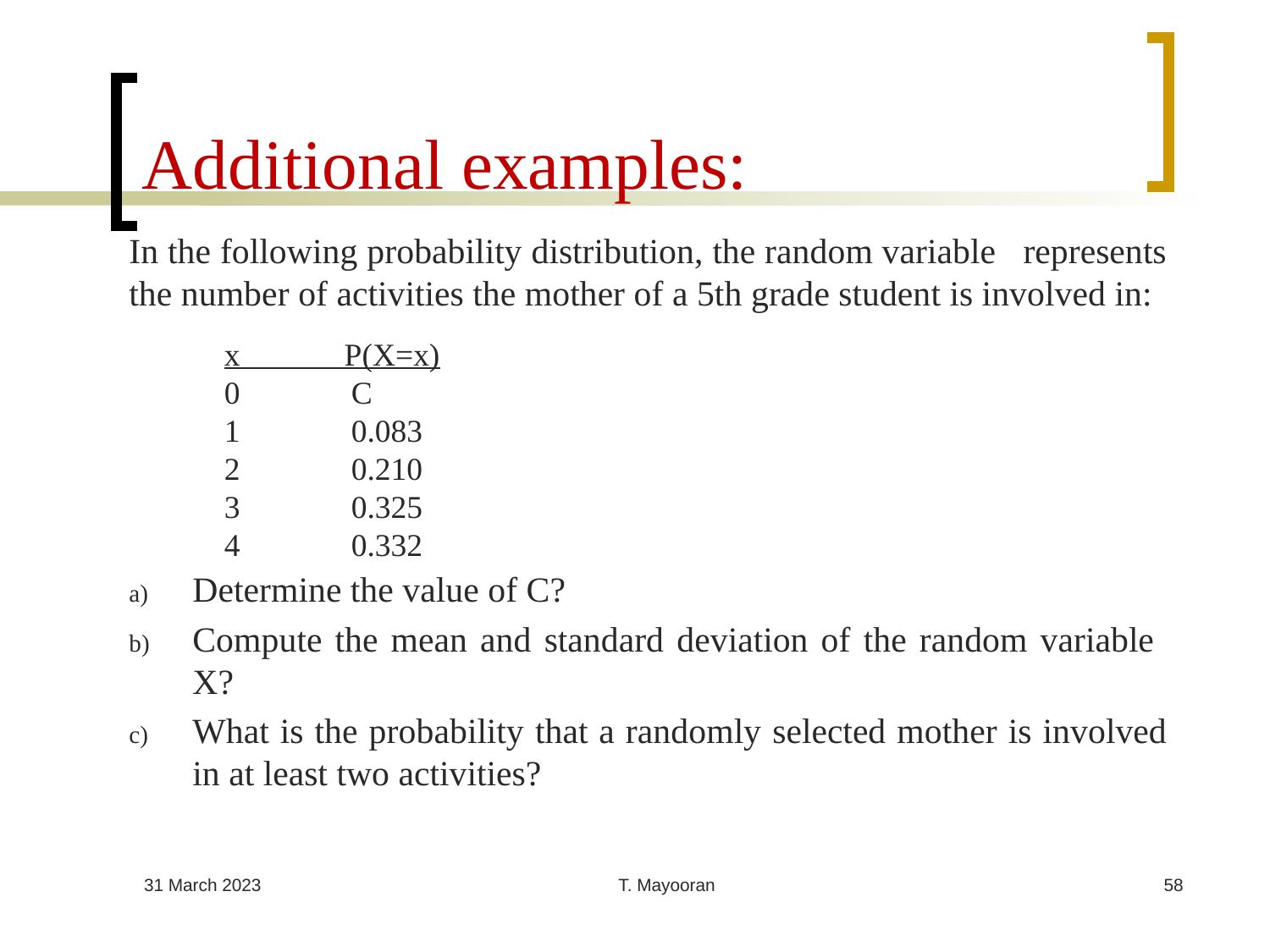

# Additional examples:
In the following probability distribution, the random variable   represents the number of activities the mother of a 5th grade student is involved in:

Determine the value of C?
Compute the mean and standard deviation of the random variable  X?
What is the probability that a randomly selected mother is involved in at least two activities?
x             P(X=x)
0	C
1	0.083
2	0.210
3	0.325
4	0.332
31 March 2023
T. Mayooran
58